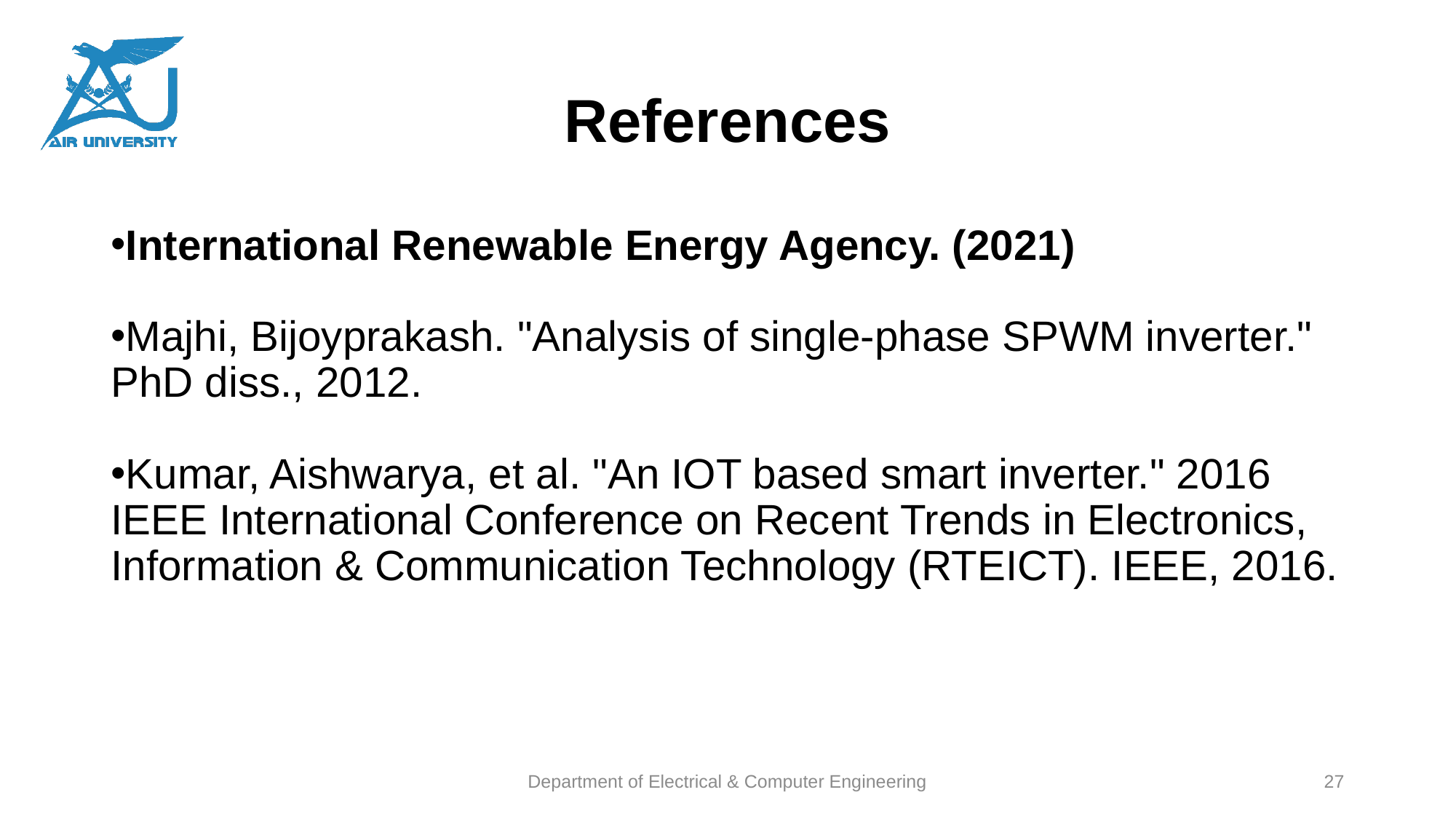

# References
International Renewable Energy Agency. (2021)

Majhi, Bijoyprakash. "Analysis of single-phase SPWM inverter." PhD diss., 2012.

Kumar, Aishwarya, et al. "An IOT based smart inverter." 2016 IEEE International Conference on Recent Trends in Electronics, Information & Communication Technology (RTEICT). IEEE, 2016.

Department of Electrical & Computer Engineering
27